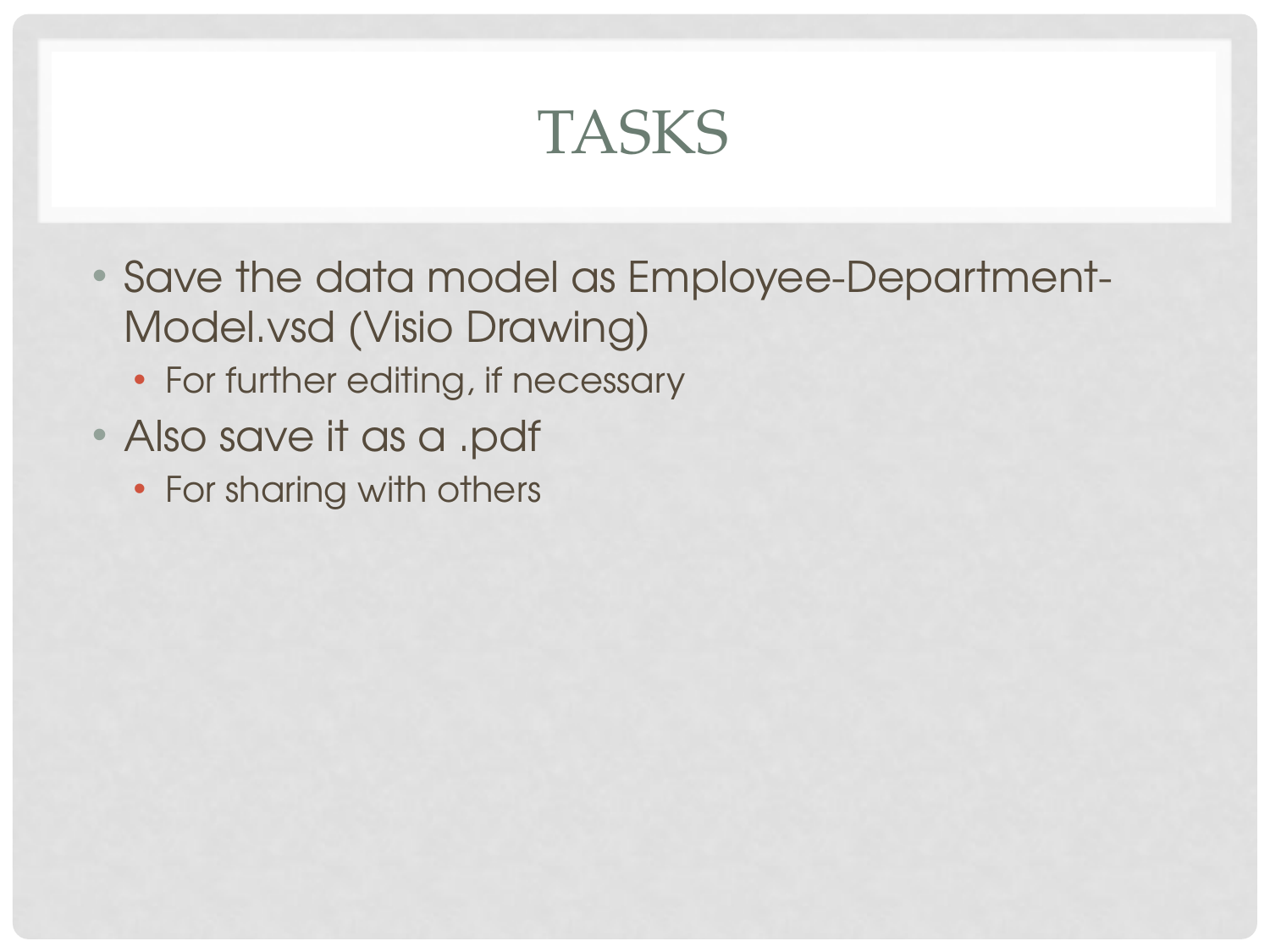

# TASKS
Save the data model as Employee-Department-Model.vsd (Visio Drawing)
For further editing, if necessary
Also save it as a .pdf
For sharing with others